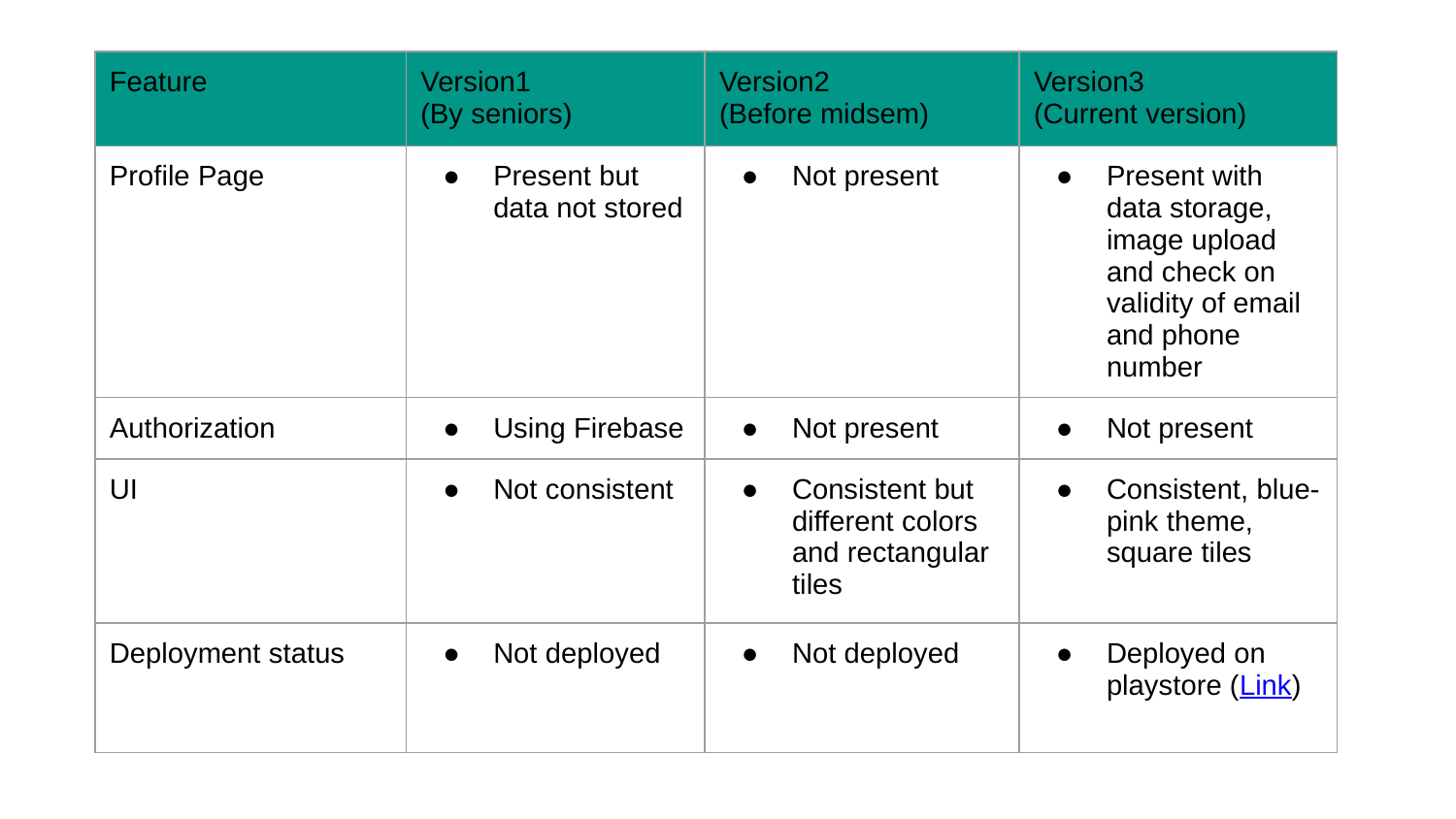

| Feature | Version1 (By seniors) | Version2 (Before midsem) | Version3 (Current version) |
| --- | --- | --- | --- |
| Profile Page | Present but data not stored | Not present | Present with data storage, image upload and check on validity of email and phone number |
| Authorization | Using Firebase | Not present | Not present |
| UI | Not consistent | Consistent but different colors and rectangular tiles | Consistent, blue-pink theme, square tiles |
| Deployment status | Not deployed | Not deployed | Deployed on playstore (Link) |